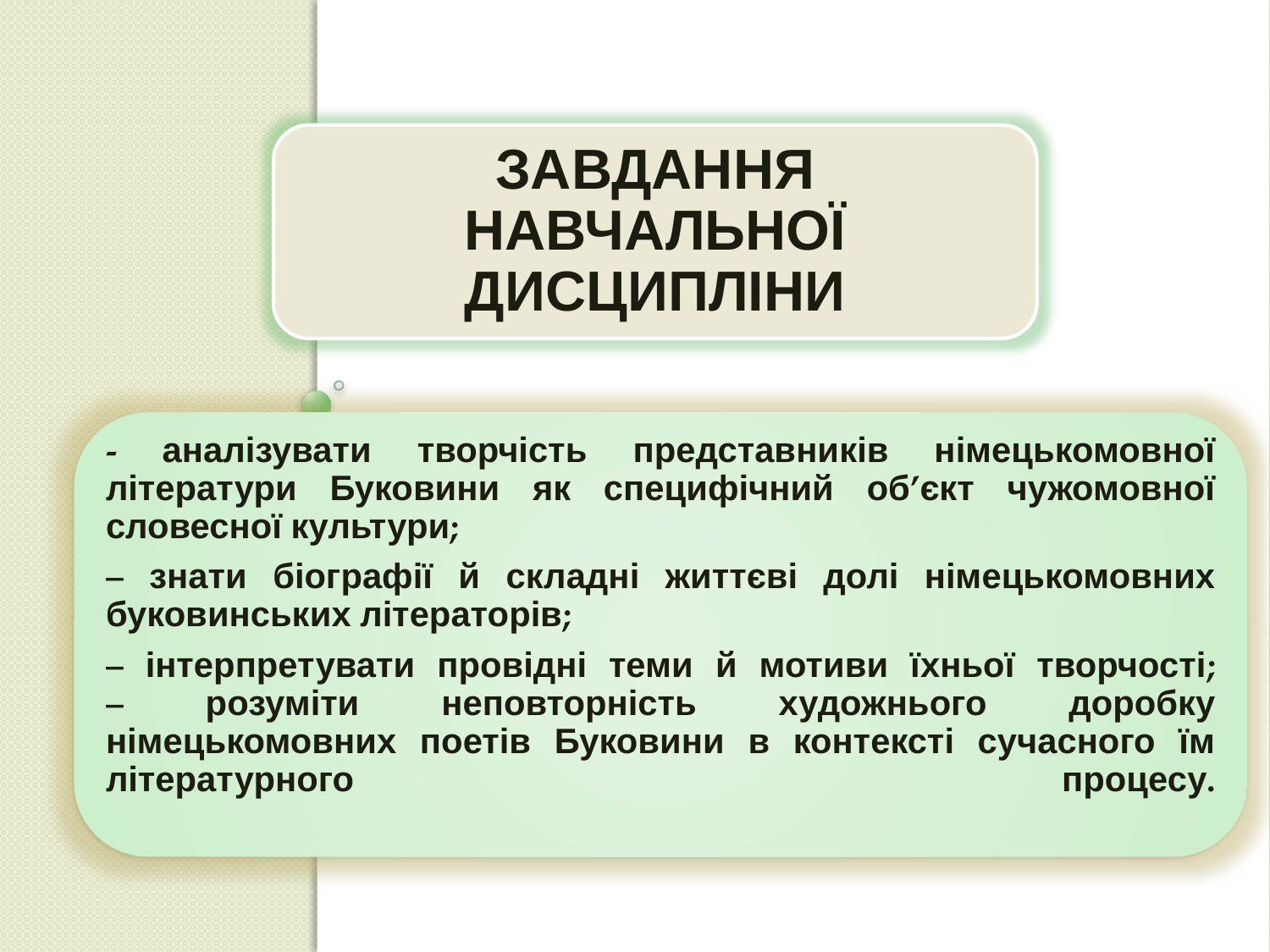

ЗАВДАННЯ НАВЧАЛЬНОЇ ДИСЦИПЛІНИ
- аналізувати творчість представників німецькомовної літератури Буковини як специфічний об’єкт чужомовної словесної культури;
– знати біографії й складні життєві долі німецькомовних буковинських літераторів;
– інтерпретувати провідні теми й мотиви їхньої творчості;
– розуміти неповторність художнього доробку німецькомовних поетів Буковини в контексті сучасного їм літературного процесу.